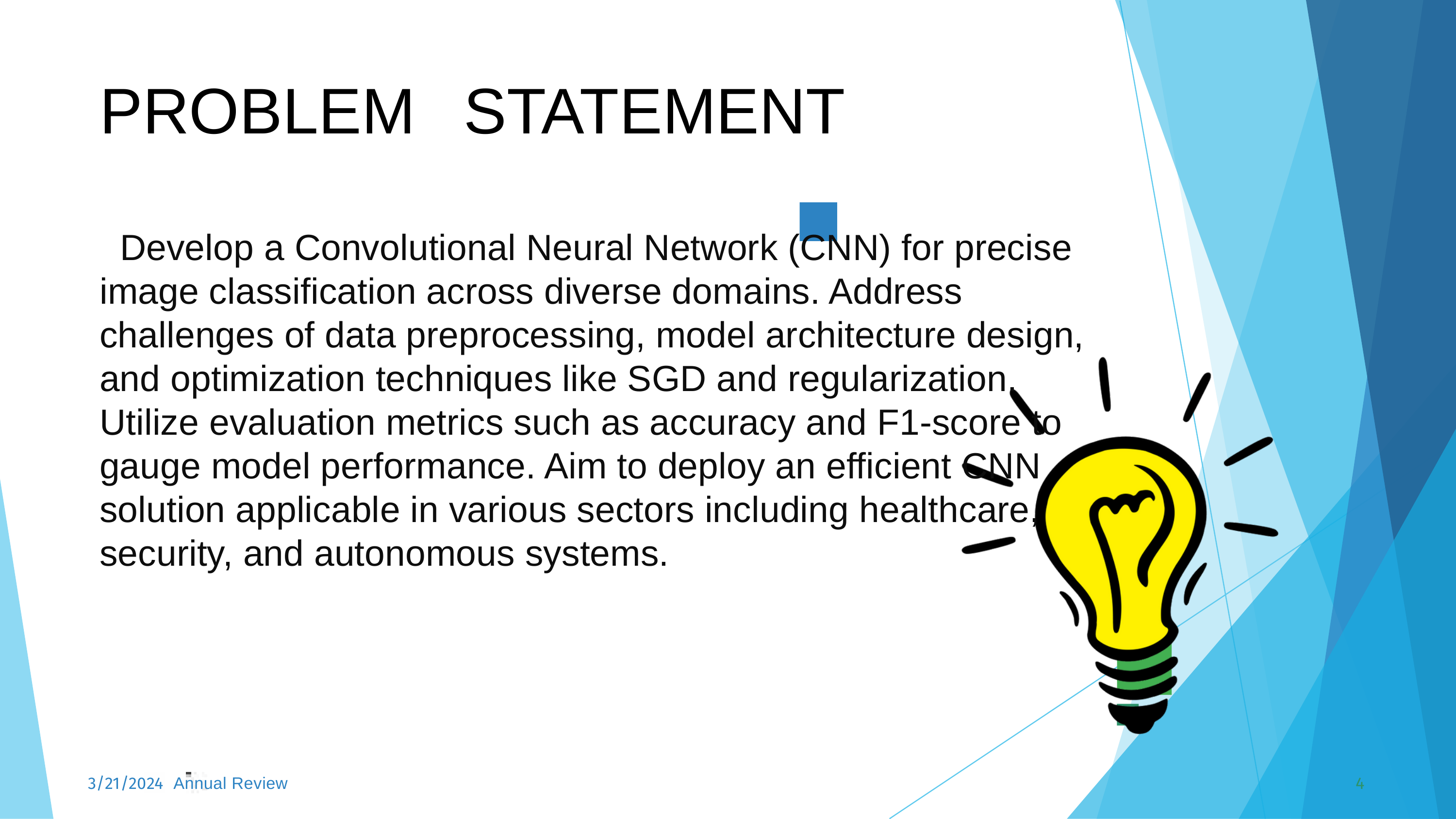

PROBLEM	STATEMENT

  Develop a Convolutional Neural Network (CNN) for precise image classification across diverse domains. Address challenges of data preprocessing, model architecture design, and optimization techniques like SGD and regularization. Utilize evaluation metrics such as accuracy and F1-score to gauge model performance. Aim to deploy an efficient CNN solution applicable in various sectors including healthcare, security, and autonomous systems.

3/21/2024  Annual Review
4